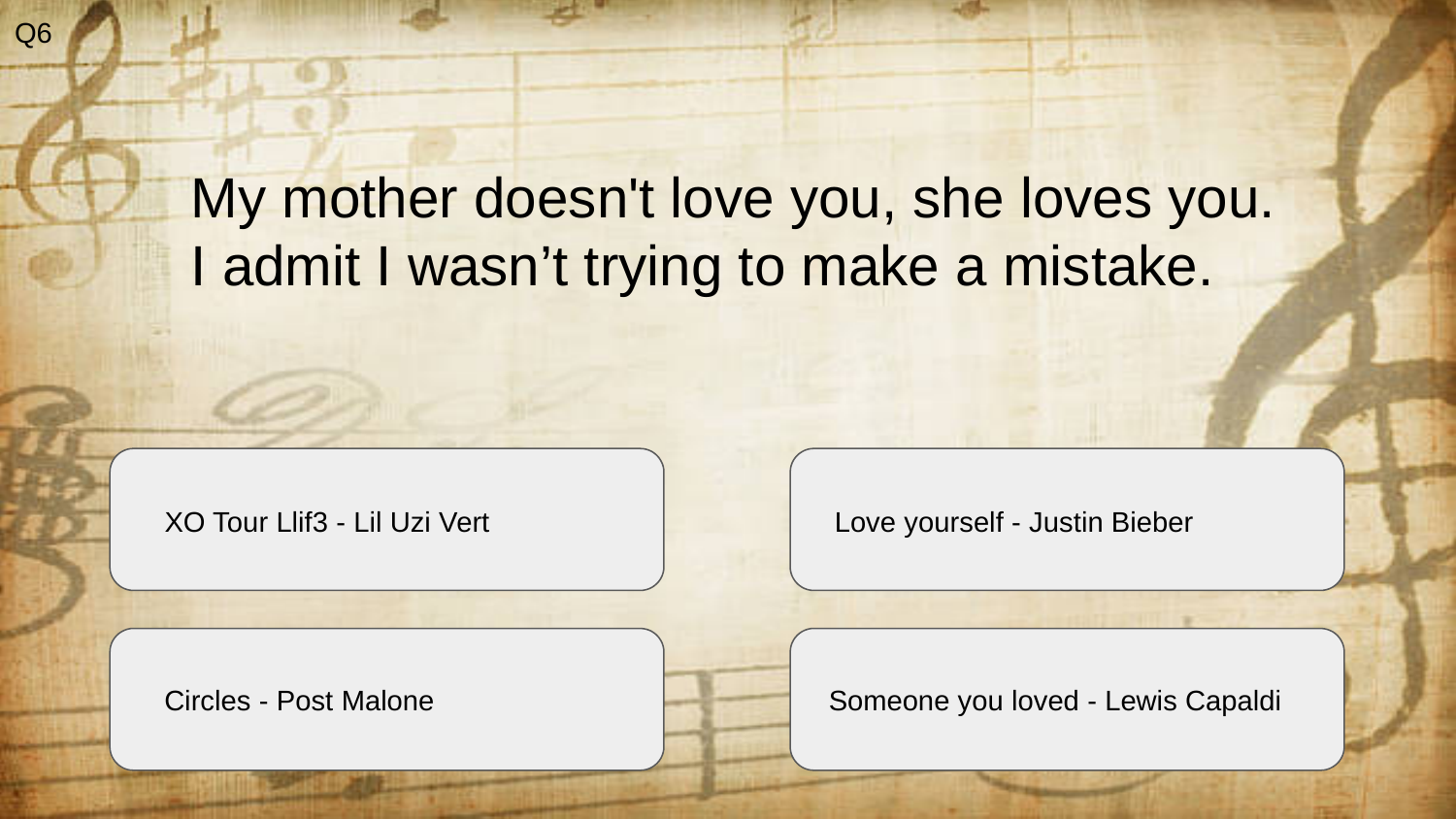

Q6
My mother doesn't love you, she loves you.
I admit I wasn’t trying to make a mistake.

XO Tour Llif3 - Lil Uzi Vert
Love yourself - Justin Bieber

Circles - Post Malone
Someone you loved - Lewis Capaldi